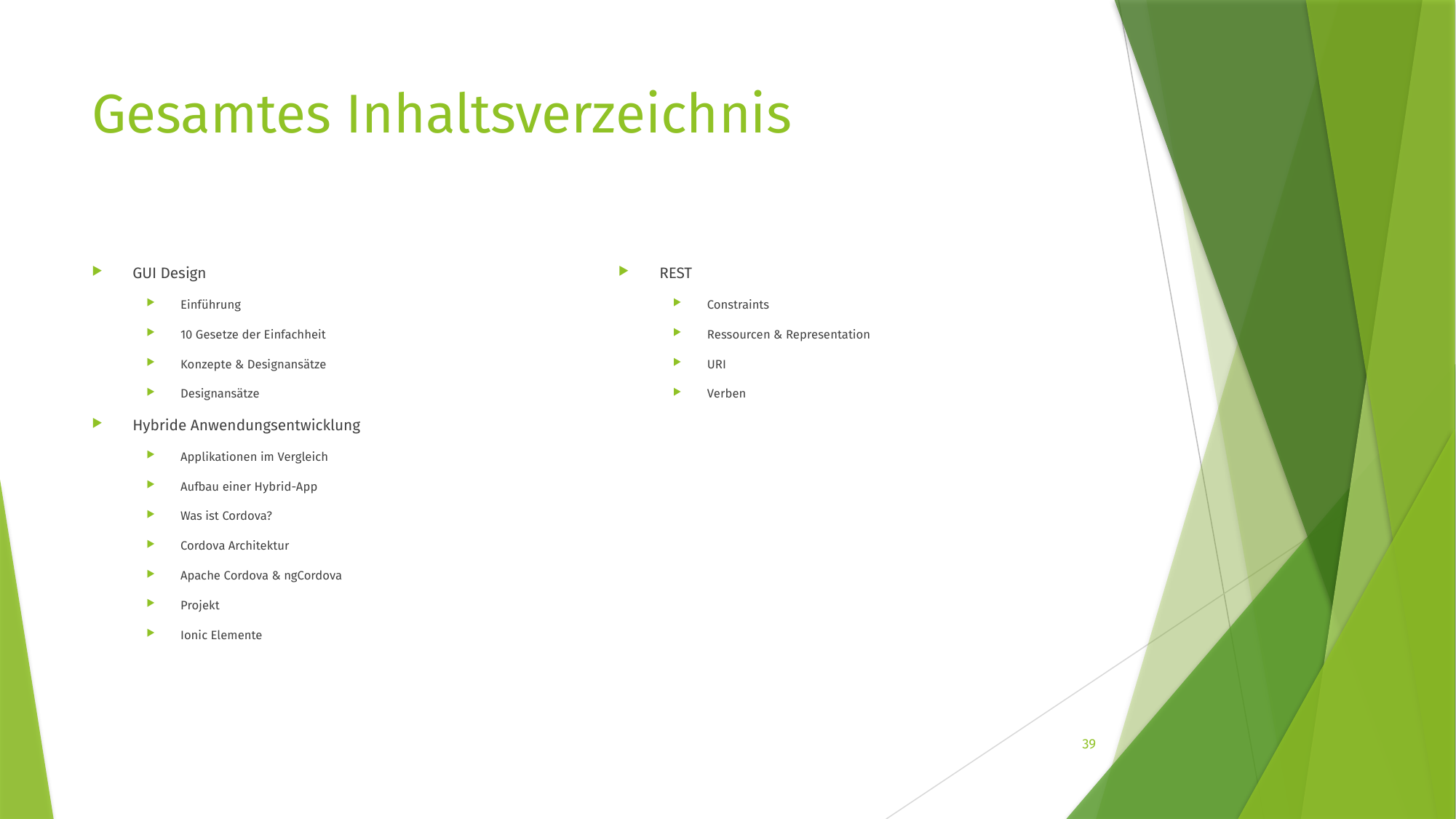

# Gesamtes Inhaltsverzeichnis
GUI Design
Einführung
10 Gesetze der Einfachheit
Konzepte & Designansätze
Designansätze
Hybride Anwendungsentwicklung
Applikationen im Vergleich
Aufbau einer Hybrid-App
Was ist Cordova?
Cordova Architektur
Apache Cordova & ngCordova
Projekt
Ionic Elemente
REST
Constraints
Ressourcen & Representation
URI
Verben
39